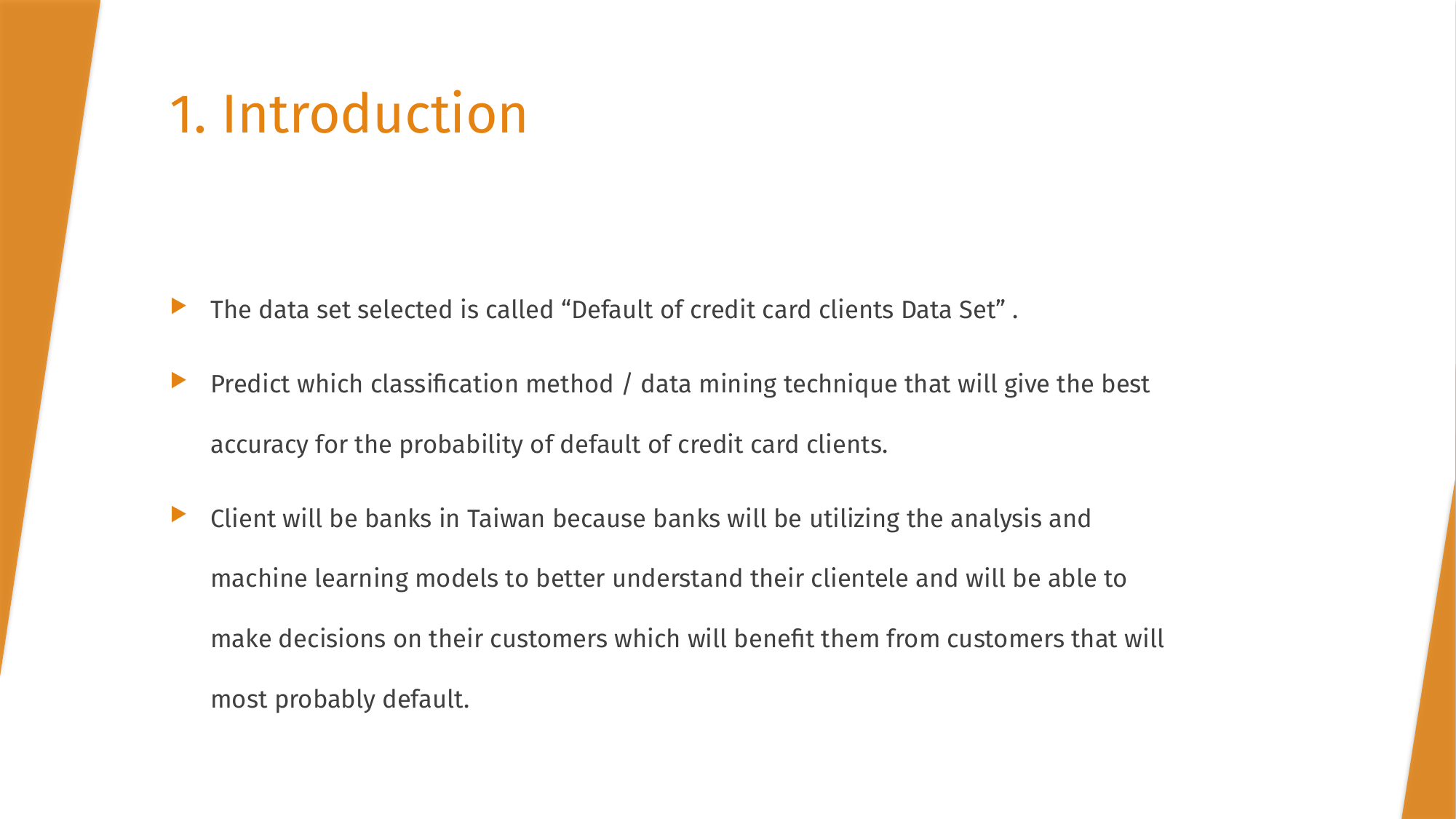

# 1. Introduction
The data set selected is called “Default of credit card clients Data Set” .
Predict which classification method / data mining technique that will give the best accuracy for the probability of default of credit card clients.
Client will be banks in Taiwan because banks will be utilizing the analysis and machine learning models to better understand their clientele and will be able to make decisions on their customers which will benefit them from customers that will most probably default.